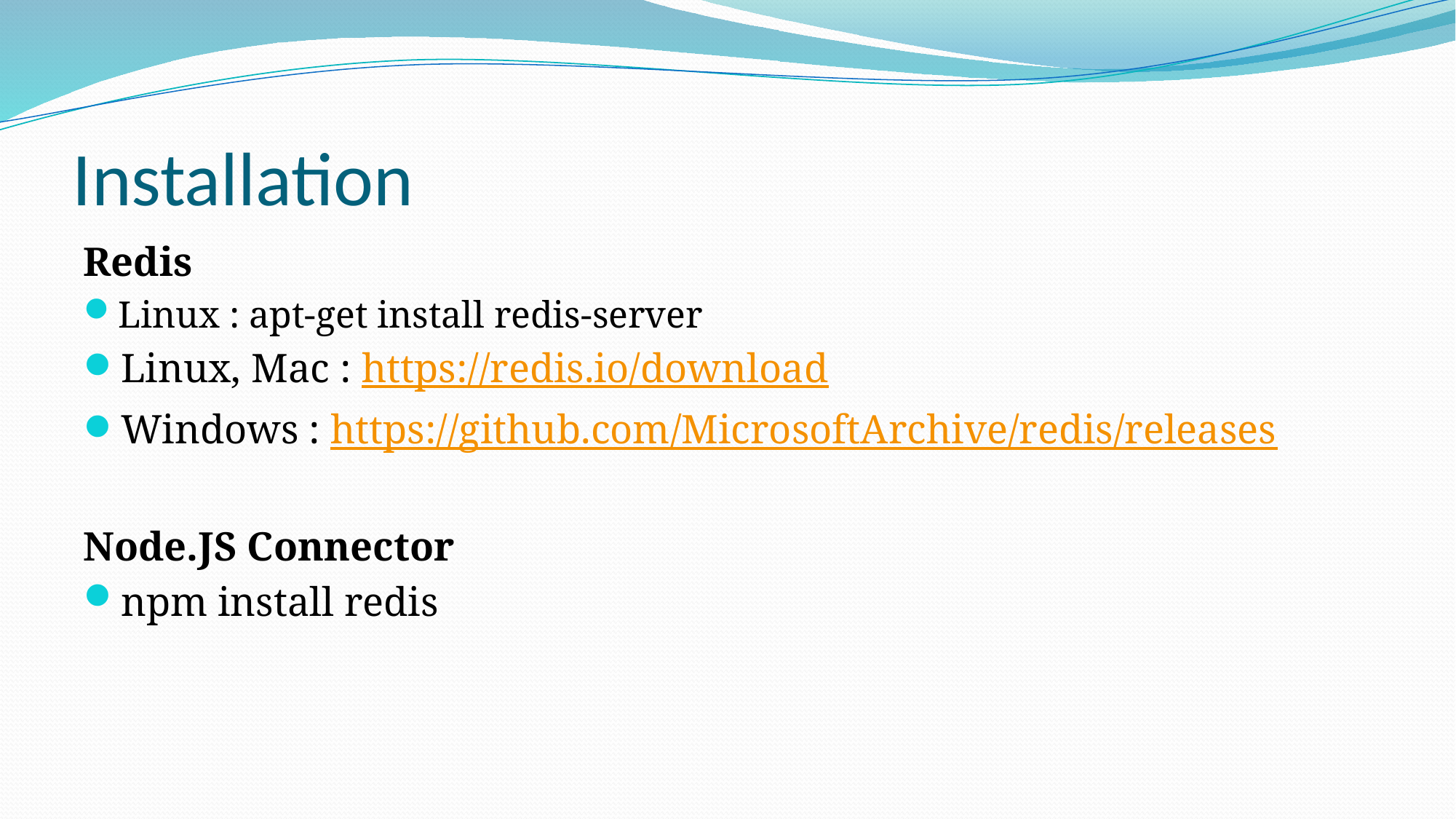

# Installation
Redis
Linux : apt-get install redis-server
Linux, Mac : https://redis.io/download
Windows : https://github.com/MicrosoftArchive/redis/releases

Node.JS Connector
npm install redis